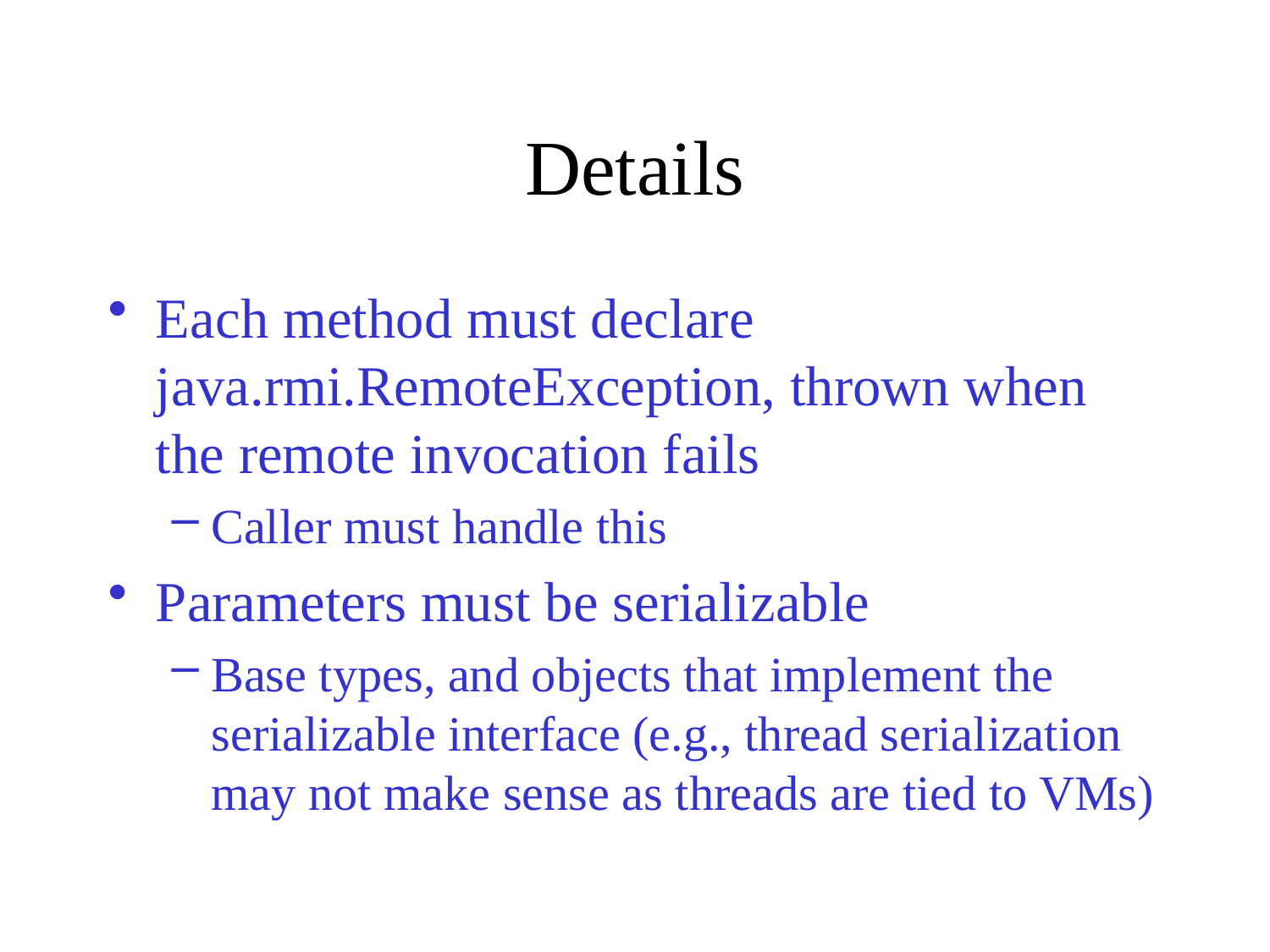

# Details
Each method must declare  java.rmi.RemoteException, thrown when the remote invocation fails
Caller must handle this
Parameters must be serializable
Base types, and objects that implement the serializable interface (e.g., thread serialization may not make sense as threads are tied to VMs)